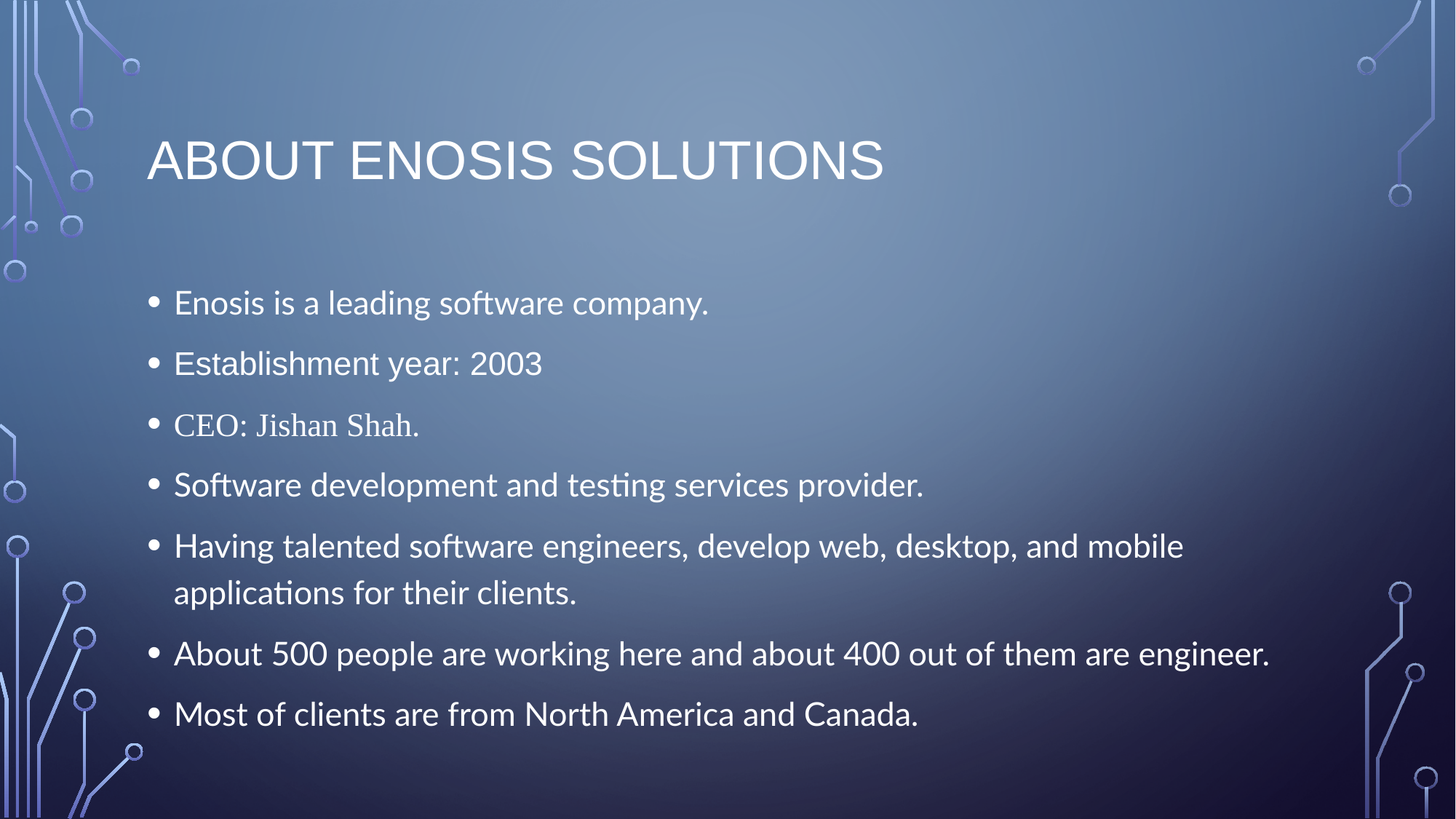

# About Enosis Solutions
Enosis is a leading software company.
Establishment year: 2003
CEO: Jishan Shah.
Software development and testing services provider.
Having talented software engineers, develop web, desktop, and mobile applications for their clients.
About 500 people are working here and about 400 out of them are engineer.
Most of clients are from North America and Canada.